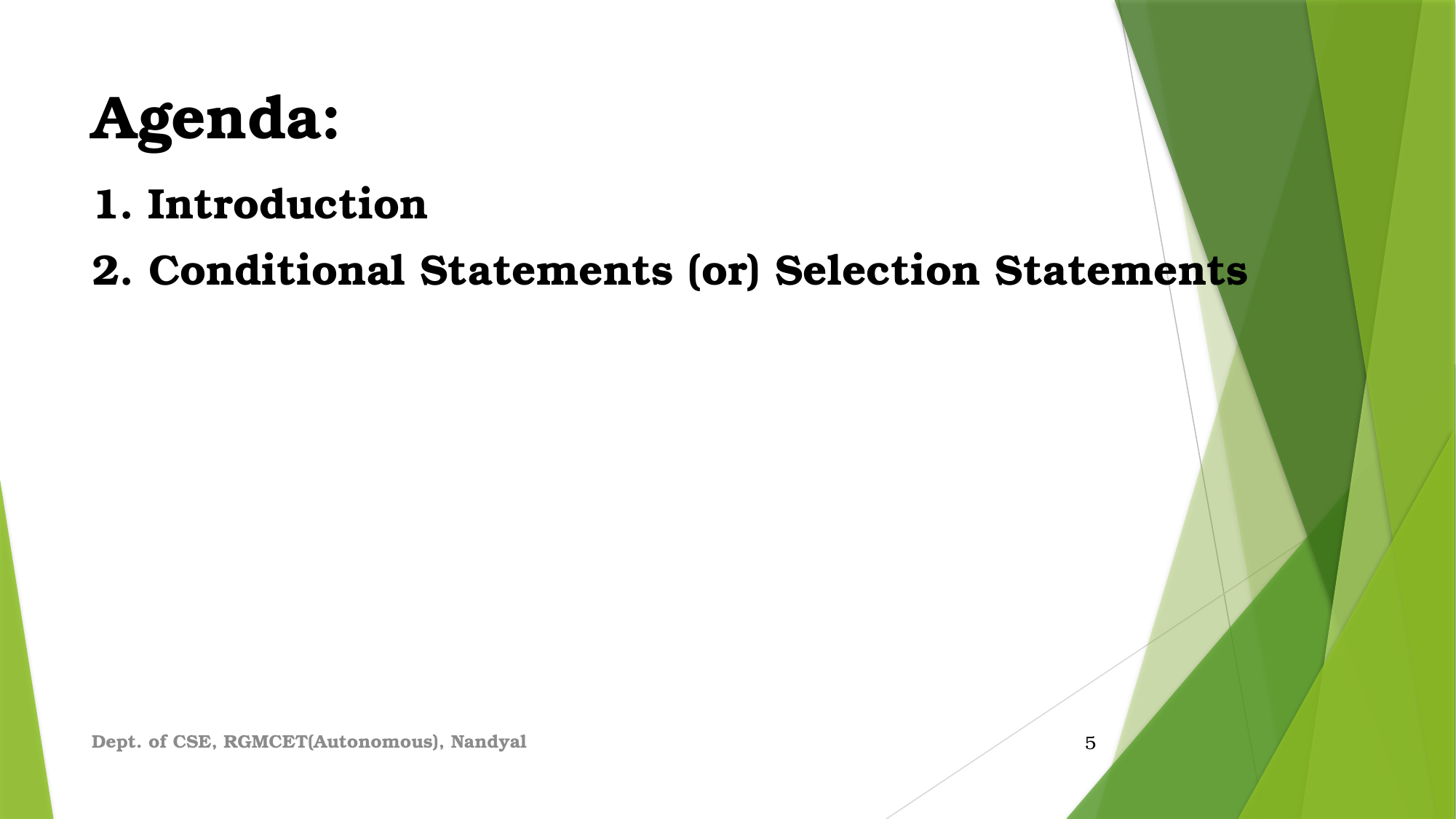

# Agenda:
1. Introduction
2. Conditional Statements (or) Selection Statements
Dept. of CSE, RGMCET(Autonomous), Nandyal
5